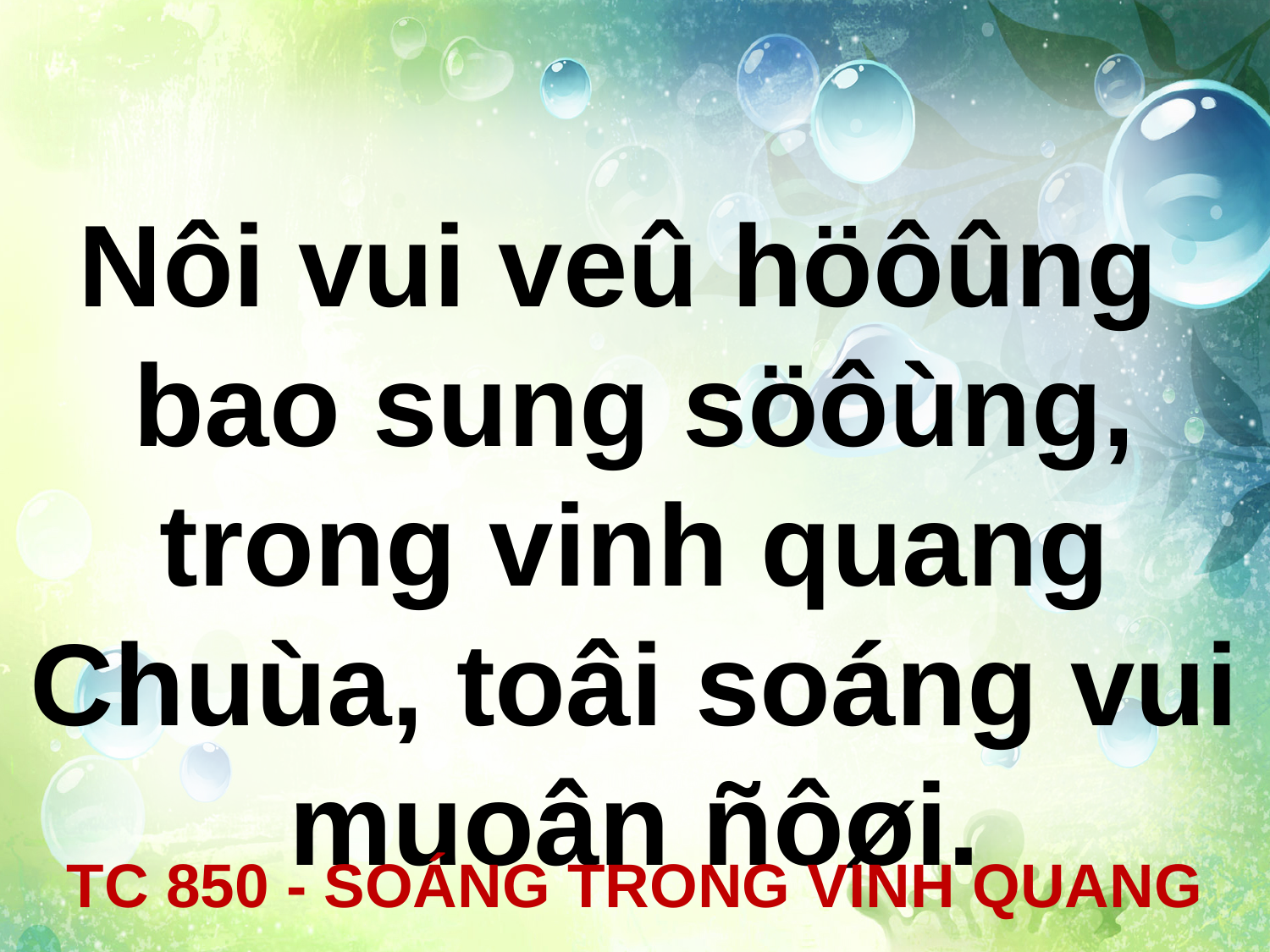

Nôi vui veû höôûng
bao sung söôùng, trong vinh quang Chuùa, toâi soáng vui muoân ñôøi.
TC 850 - SOÁNG TRONG VINH QUANG